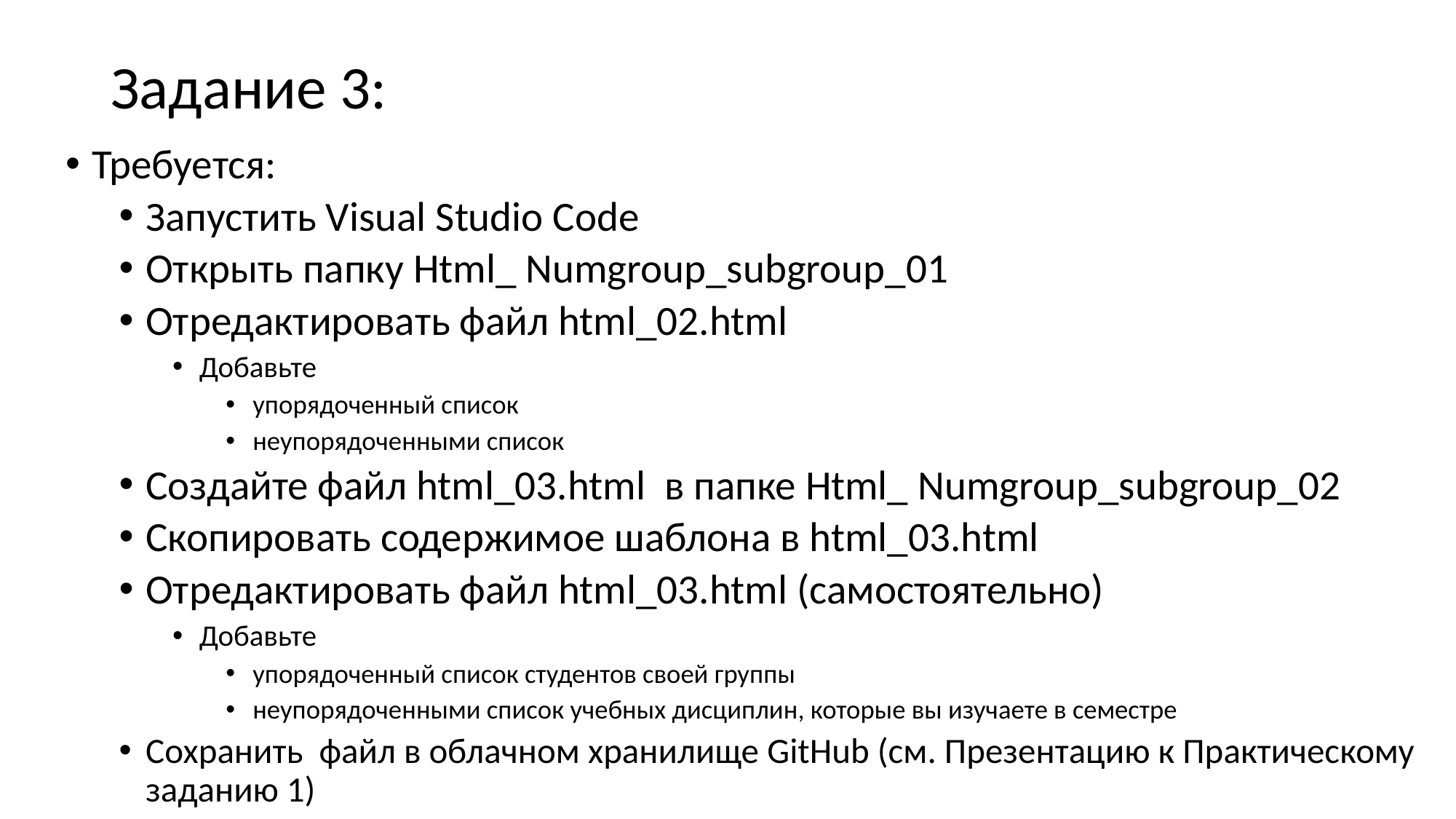

# Задание 3:
Требуется:
Запустить Visual Studio Code
Открыть папку Html_ Numgroup_subgroup_01
Отредактировать файл html_02.html
Добавьте
упорядоченный список
неупорядоченными список
Создайте файл html_03.html  в папке Html_ Numgroup_subgroup_02
Скопировать содержимое шаблона в html_03.html
Отредактировать файл html_03.html (самостоятельно)
Добавьте
упорядоченный список студентов своей группы
неупорядоченными список учебных дисциплин, которые вы изучаете в семестре
Сохранить  файл в облачном хранилище GitHub (см. Презентацию к Практическому заданию 1)